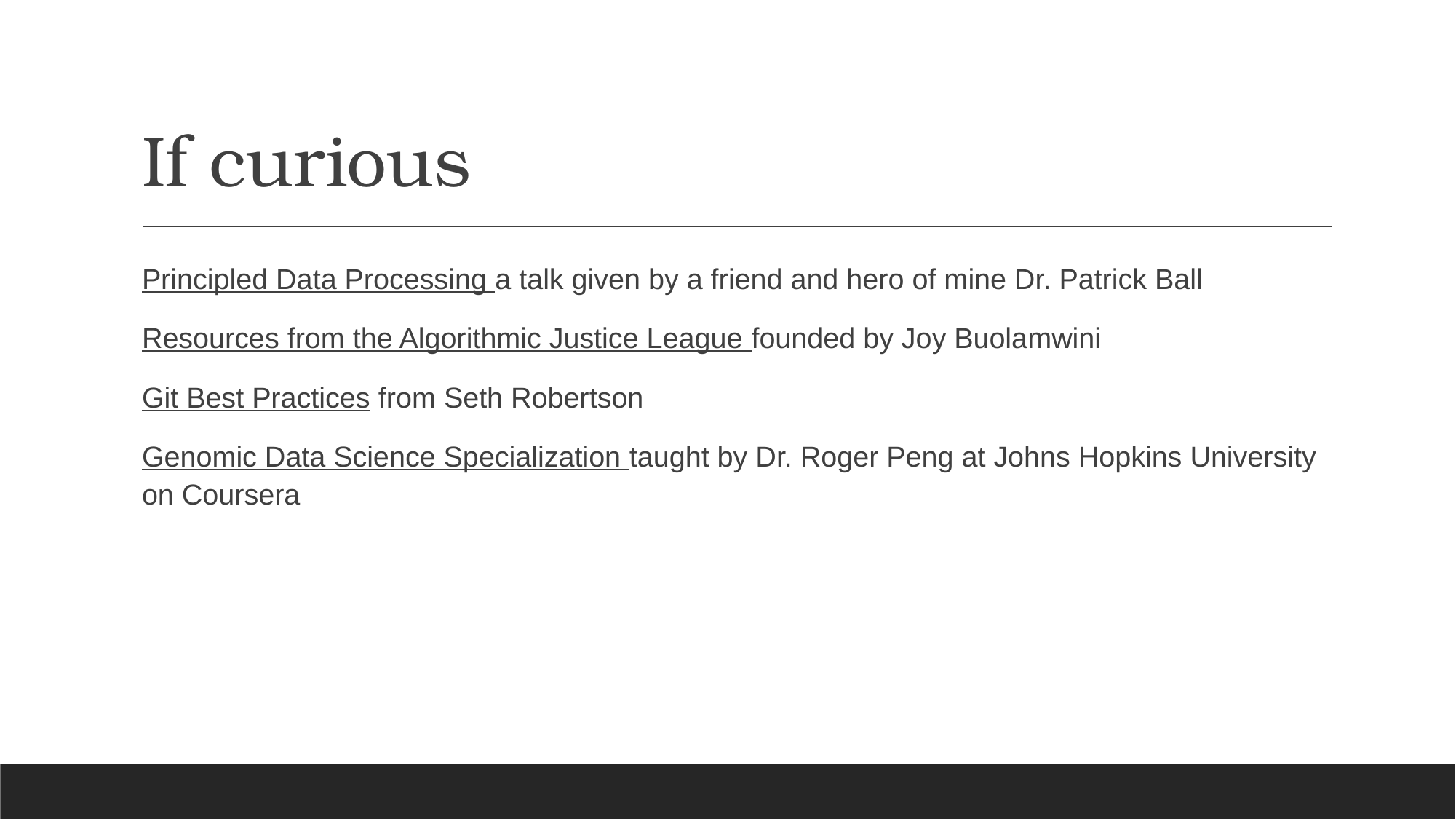

# If curious
Principled Data Processing a talk given by a friend and hero of mine Dr. Patrick Ball
Resources from the Algorithmic Justice League founded by Joy Buolamwini
Git Best Practices from Seth Robertson
Genomic Data Science Specialization taught by Dr. Roger Peng at Johns Hopkins University on Coursera